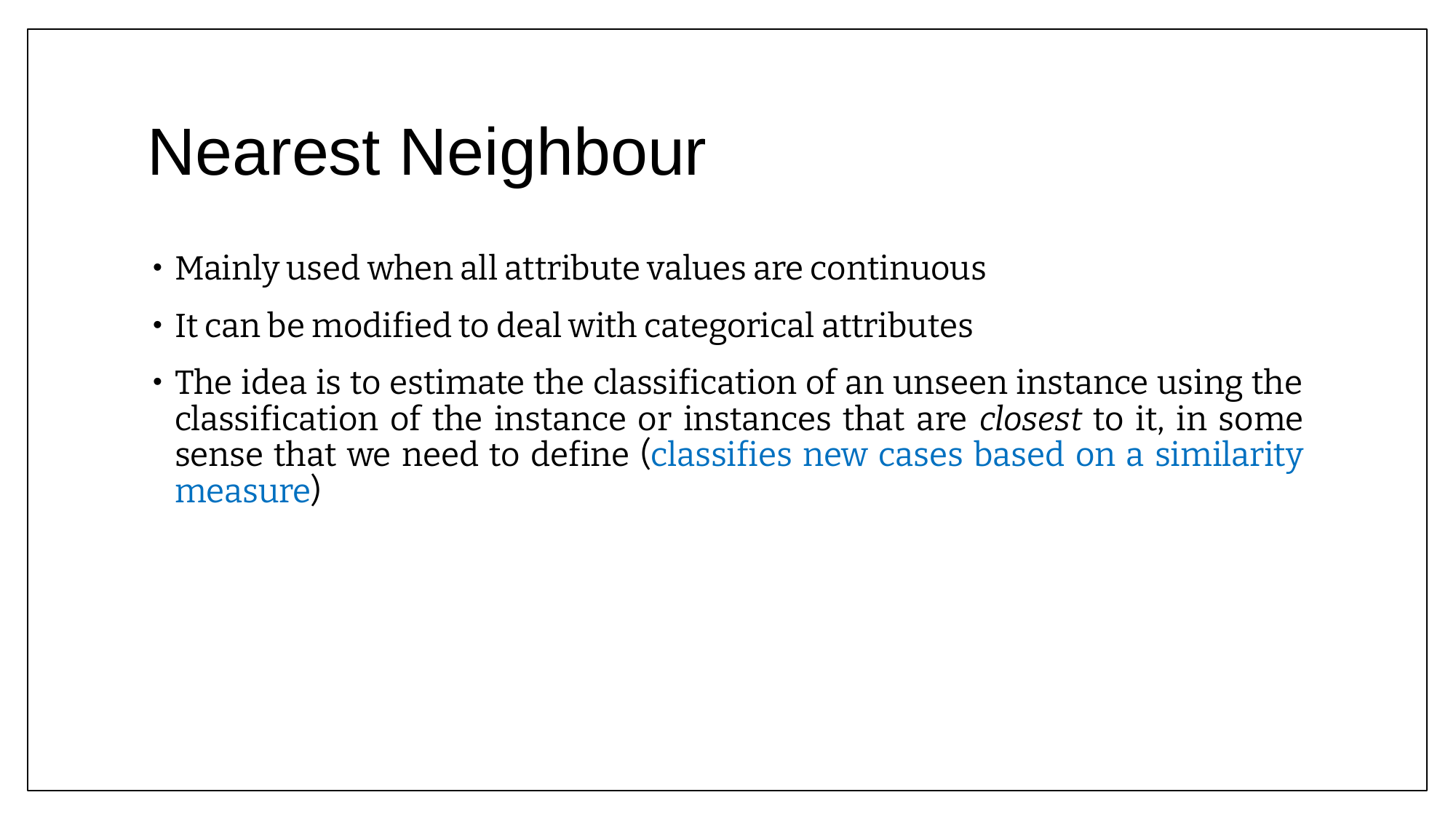

# Nearest Neighbour
Mainly used when all attribute values are continuous
It can be modified to deal with categorical attributes
The idea is to estimate the classification of an unseen instance using the classification of the instance or instances that are closest to it, in some sense that we need to define (classifies new cases based on a similarity measure)